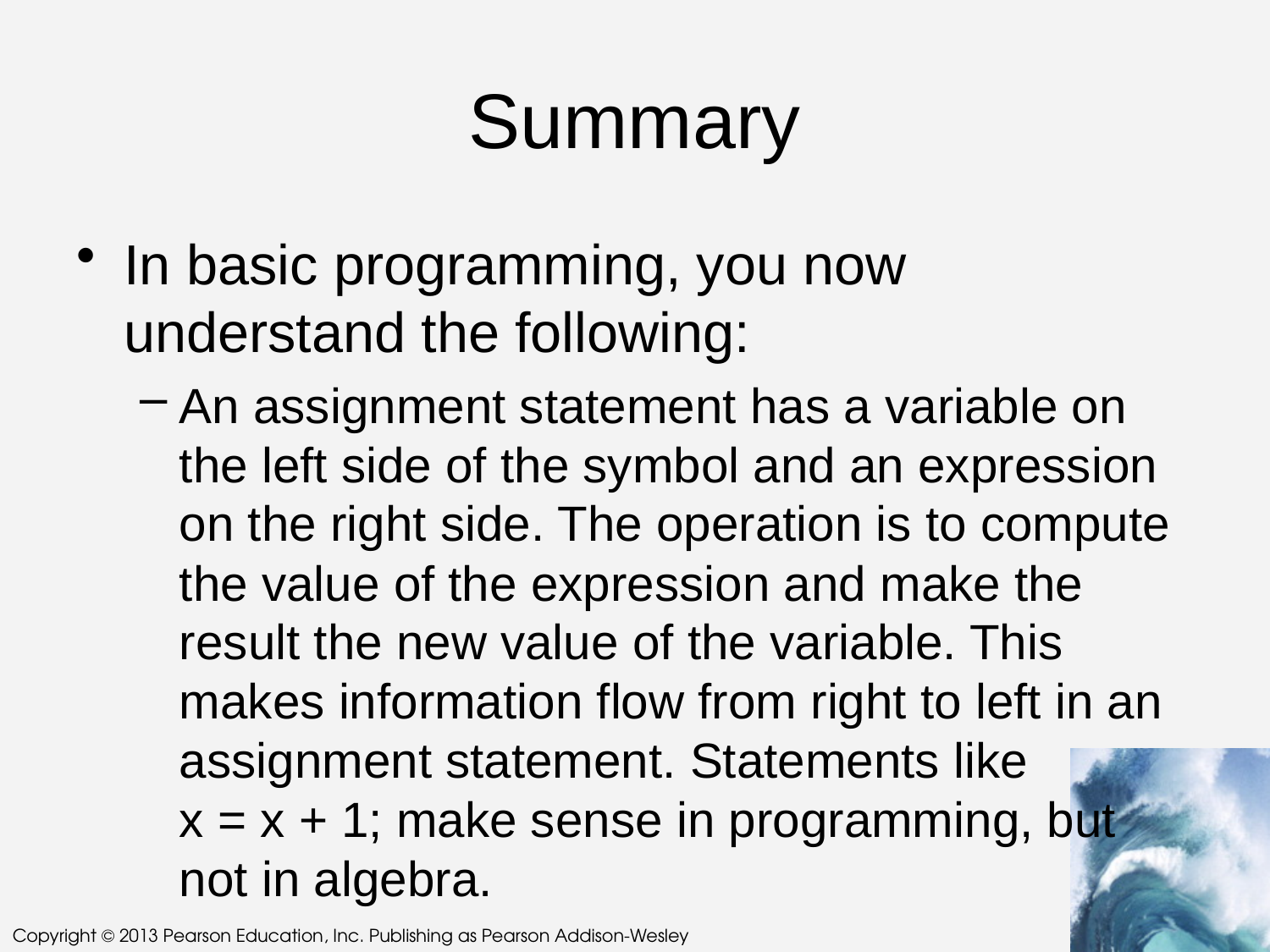

# Summary
In basic programming, you now understand the following:
An assignment statement has a variable on the left side of the symbol and an expression on the right side. The operation is to compute the value of the expression and make the result the new value of the variable. This makes information flow from right to left in an assignment statement. Statements like
x = x + 1; make sense in programming, but not in algebra.